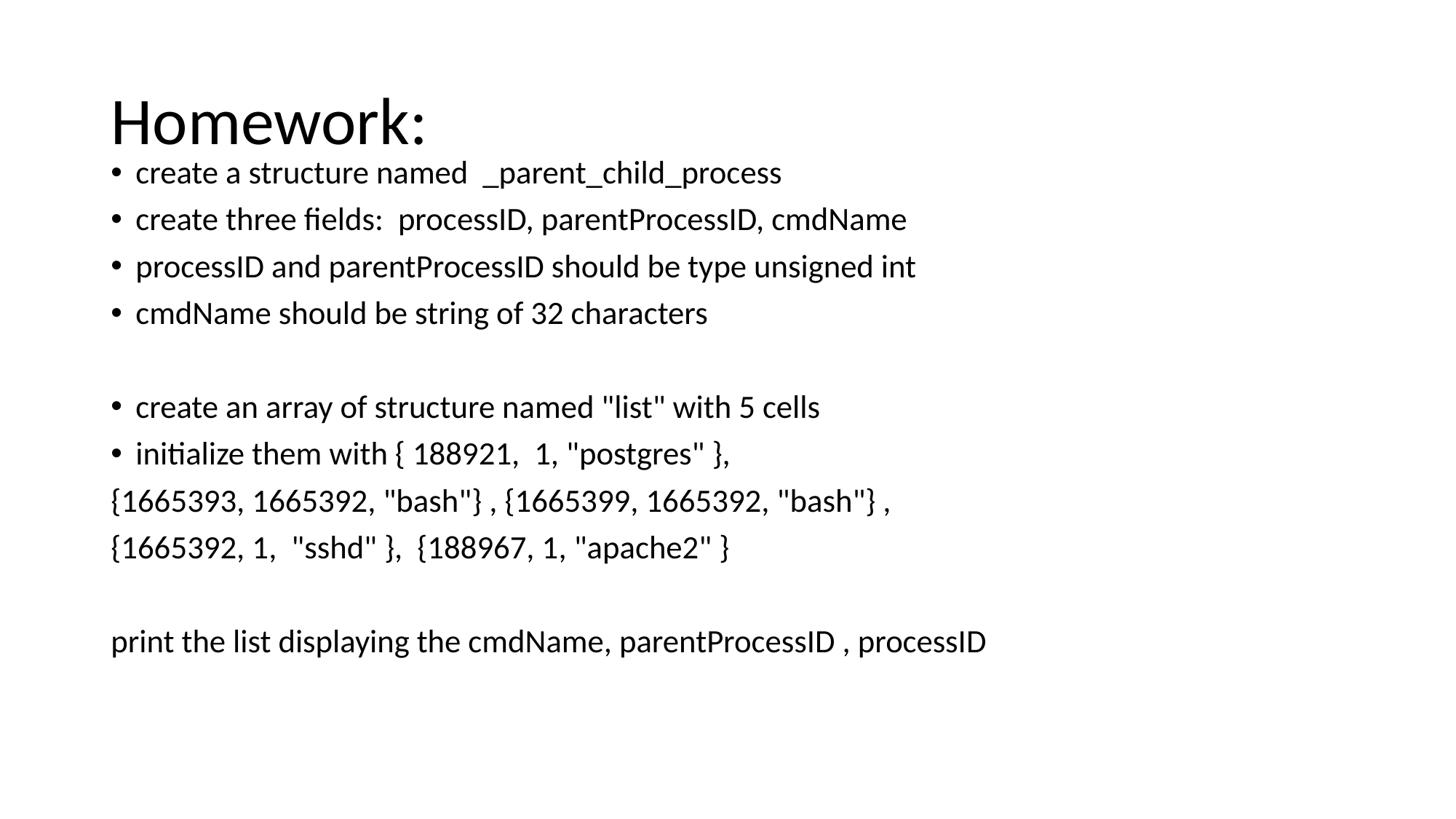

# Homework:
create a structure named  _parent_child_process
create three fields:  processID, parentProcessID, cmdName
processID and parentProcessID should be type unsigned int
cmdName should be string of 32 characters

create an array of structure named "list" with 5 cells
initialize them with { 188921,  1, "postgres" },
{1665393, 1665392, "bash"} , {1665399, 1665392, "bash"} ,
{1665392, 1,  "sshd" },  {188967, 1, "apache2" }

print the list displaying the cmdName, parentProcessID , processID